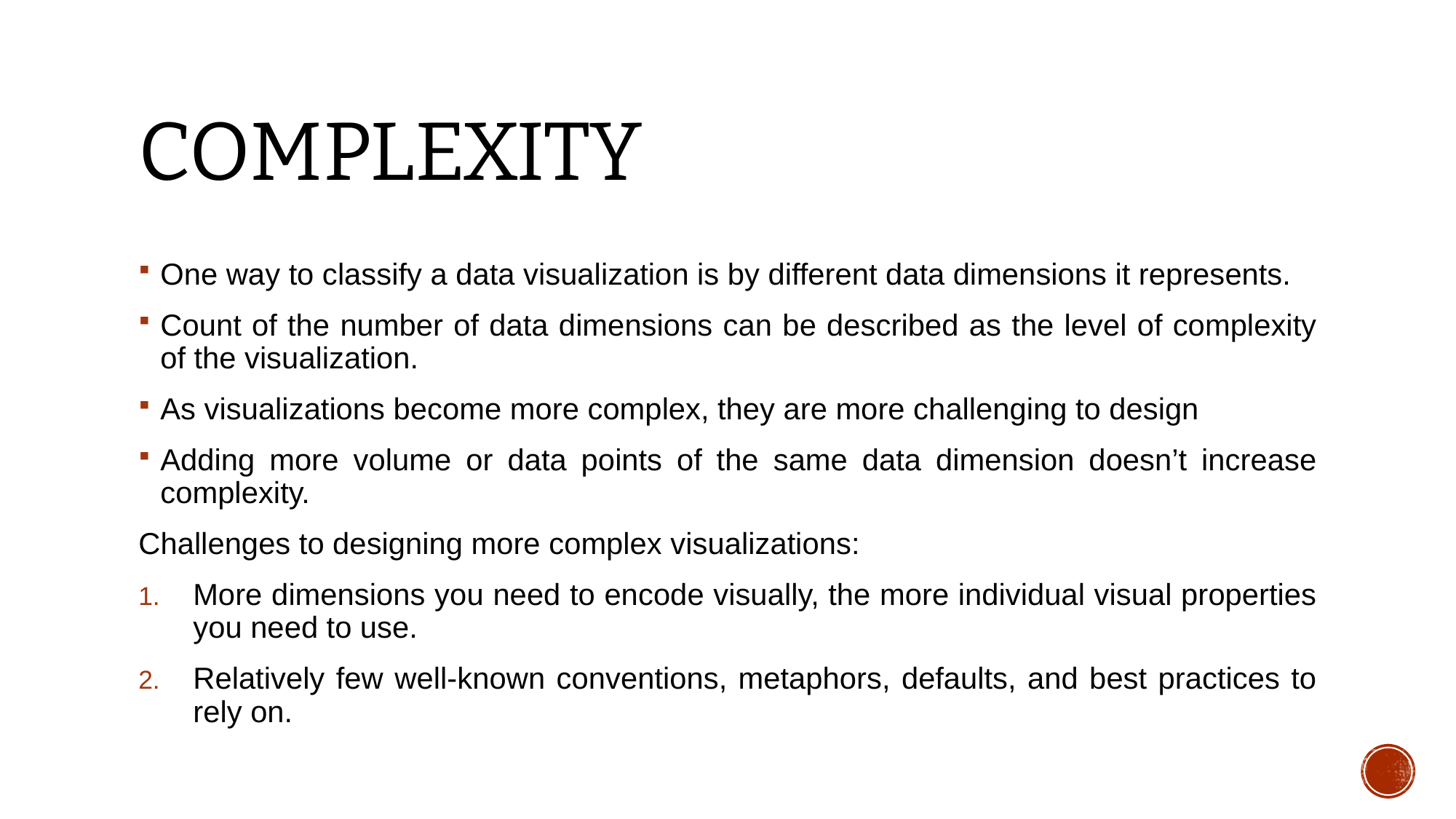

# Complexity
One way to classify a data visualization is by different data dimensions it represents.
Count of the number of data dimensions can be described as the level of complexity of the visualization.
As visualizations become more complex, they are more challenging to design
Adding more volume or data points of the same data dimension doesn’t increase complexity.
Challenges to designing more complex visualizations:
More dimensions you need to encode visually, the more individual visual properties you need to use.
Relatively few well-known conventions, metaphors, defaults, and best practices to rely on.